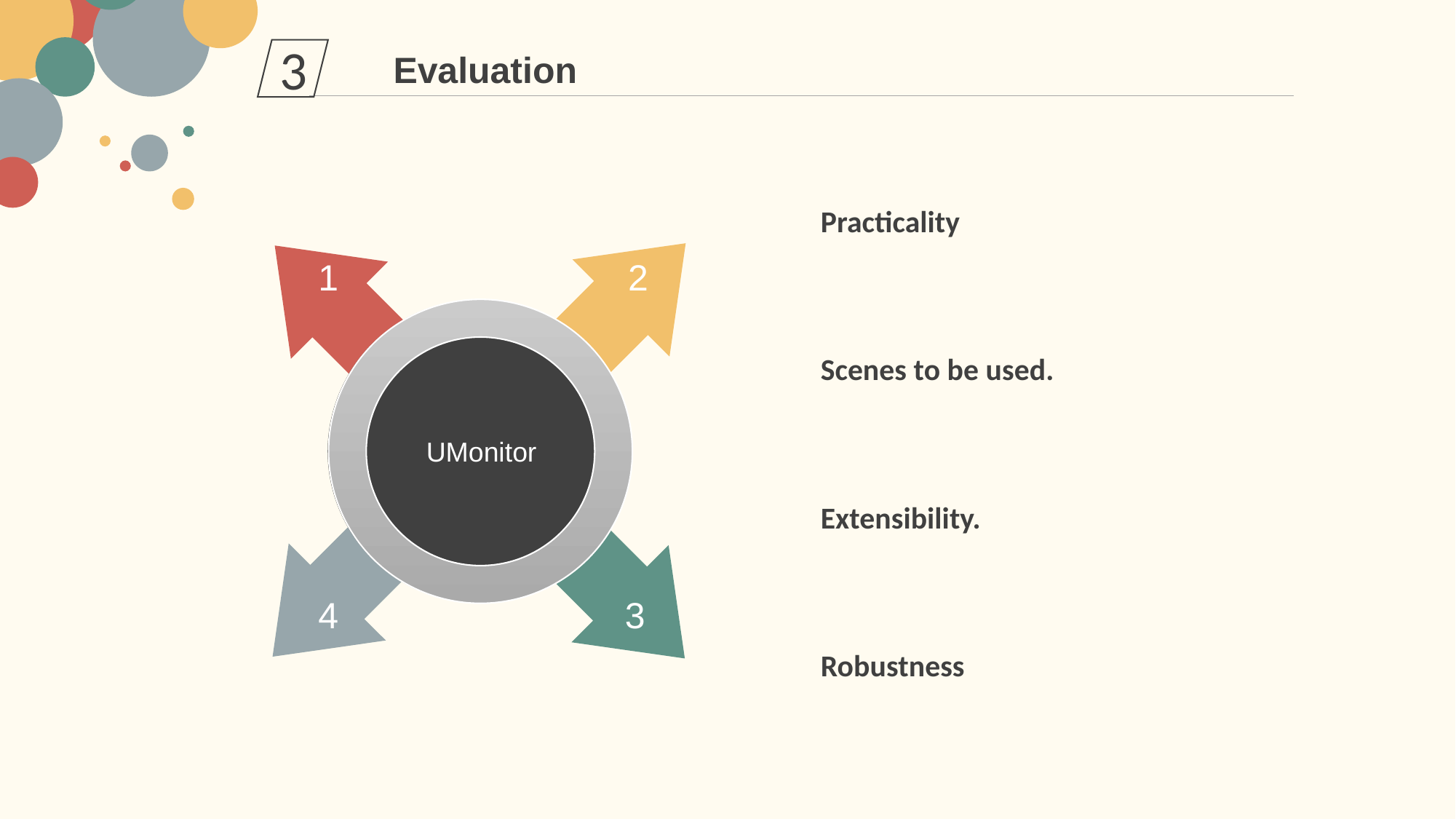

3
Evaluation
Practicality

1
2

Scenes to be used.
UMonitor

Extensibility.
4
3
Robustness